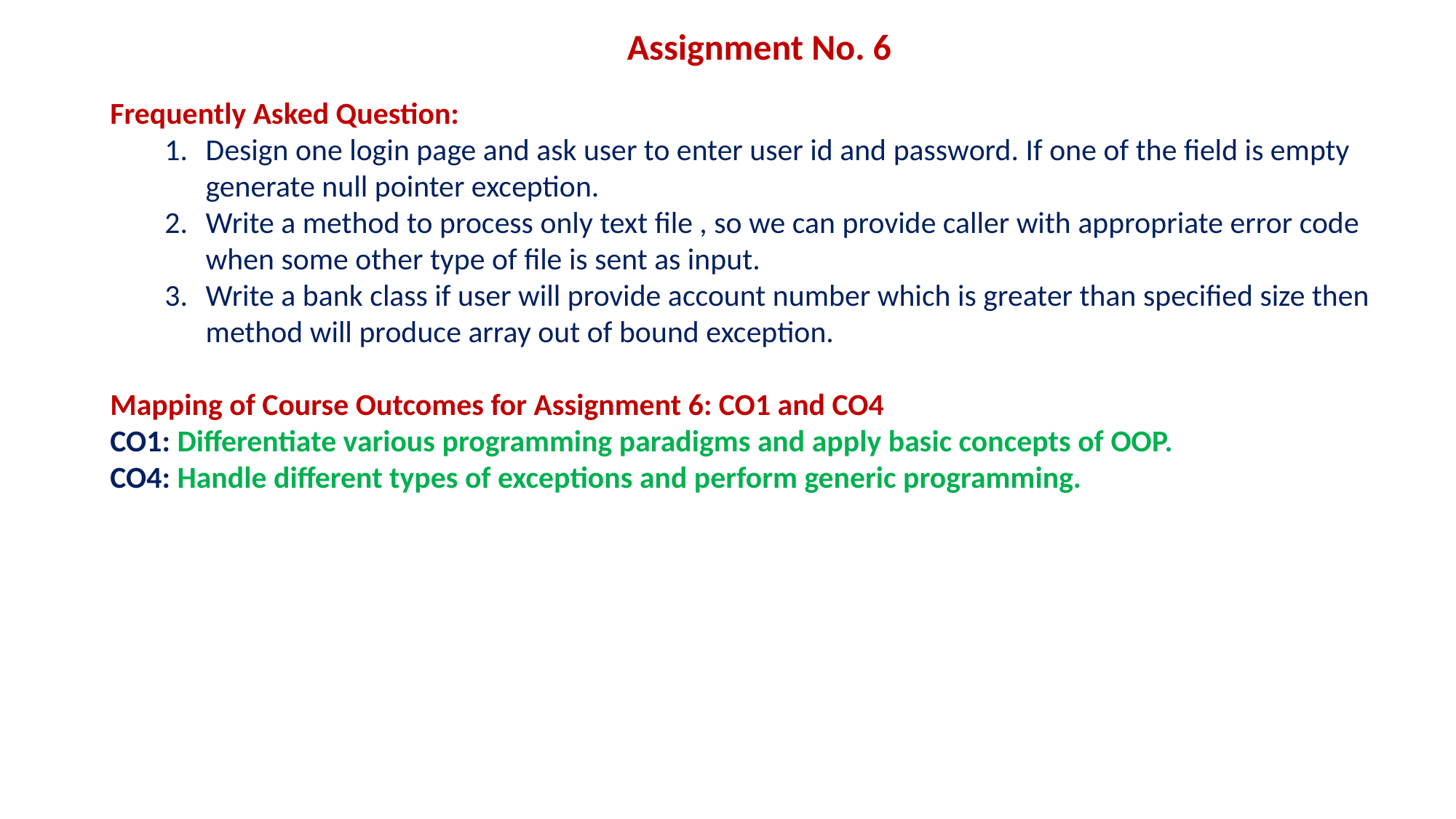

Assignment No. 6
Frequently Asked Question:
Design one login page and ask user to enter user id and password. If one of the field is empty generate null pointer exception.
Write a method to process only text file , so we can provide caller with appropriate error code when some other type of file is sent as input.
Write a bank class if user will provide account number which is greater than specified size then method will produce array out of bound exception.

Mapping of Course Outcomes for Assignment 6: CO1 and CO4
CO1: Differentiate various programming paradigms and apply basic concepts of OOP.
CO4: Handle different types of exceptions and perform generic programming.